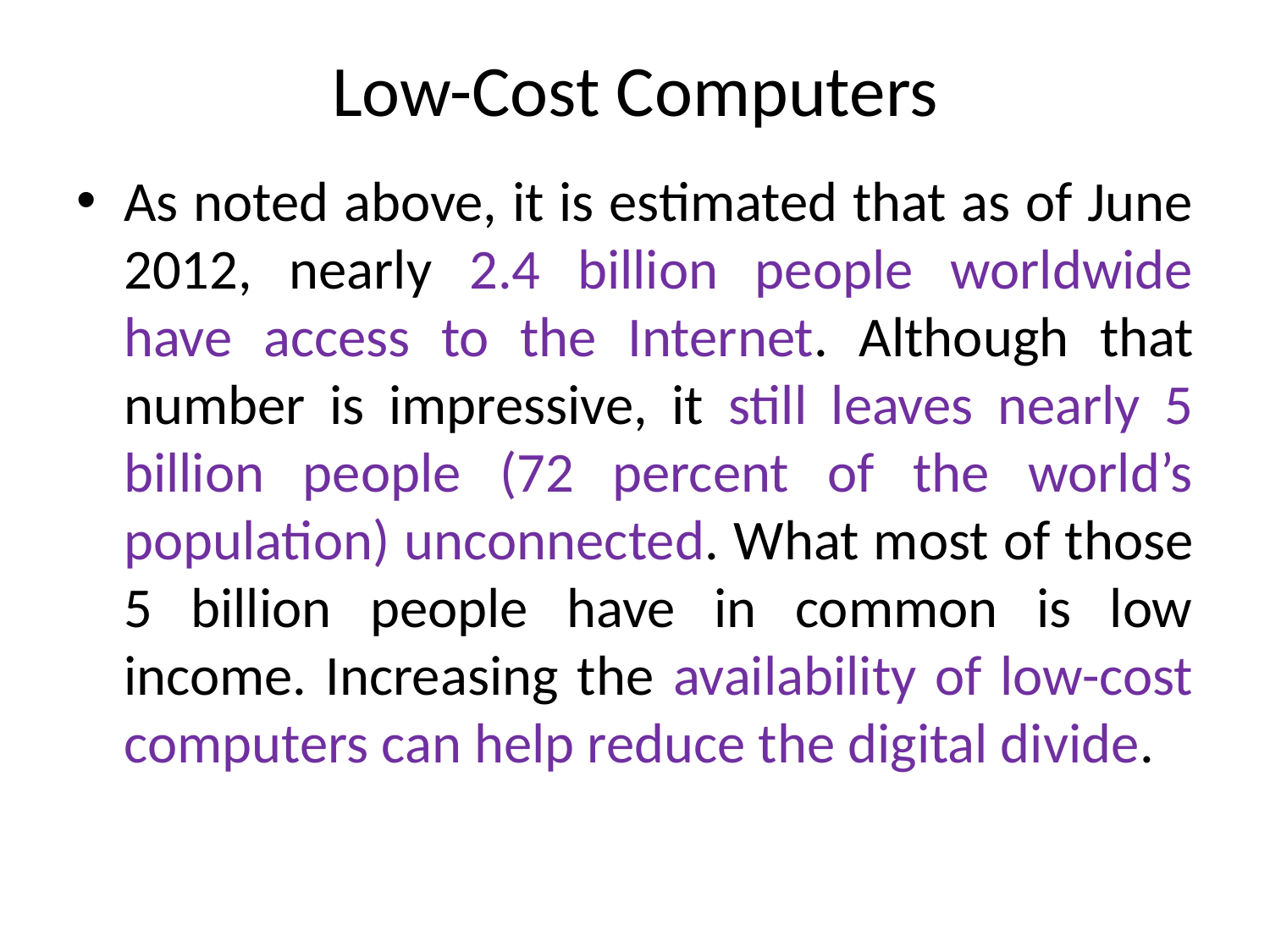

# Low-Cost Computers
As noted above, it is estimated that as of June 2012, nearly 2.4 billion people worldwide have access to the Internet. Although that number is impressive, it still leaves nearly 5 billion people (72 percent of the world’s population) unconnected. What most of those 5 billion people have in common is low income. Increasing the availability of low-cost computers can help reduce the digital divide.